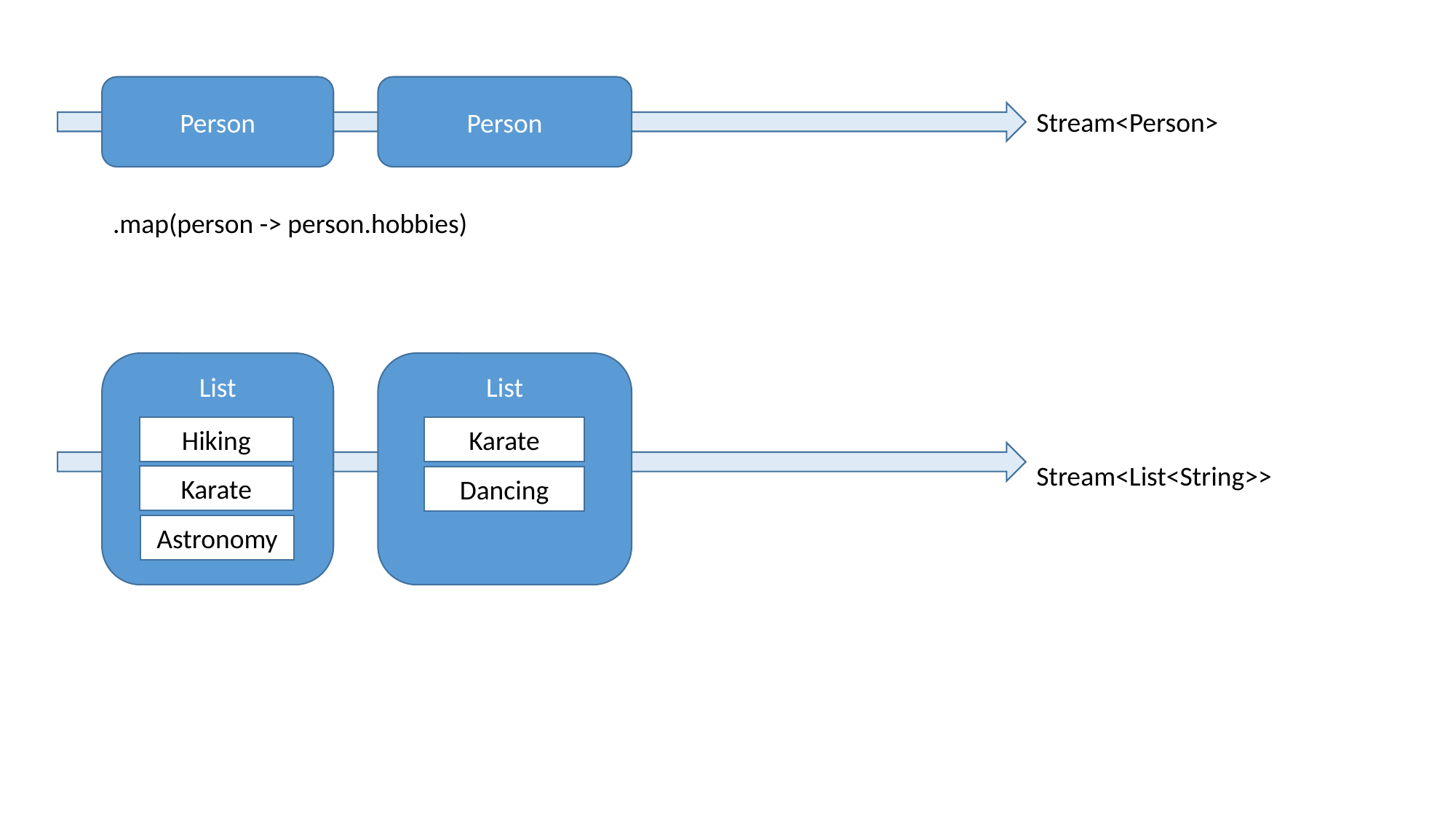

Person
Person
Stream<Person>

.map(person -> person.hobbies)
List
List
Karate
Hiking

Stream<List<String>>
Karate
Dancing
Astronomy